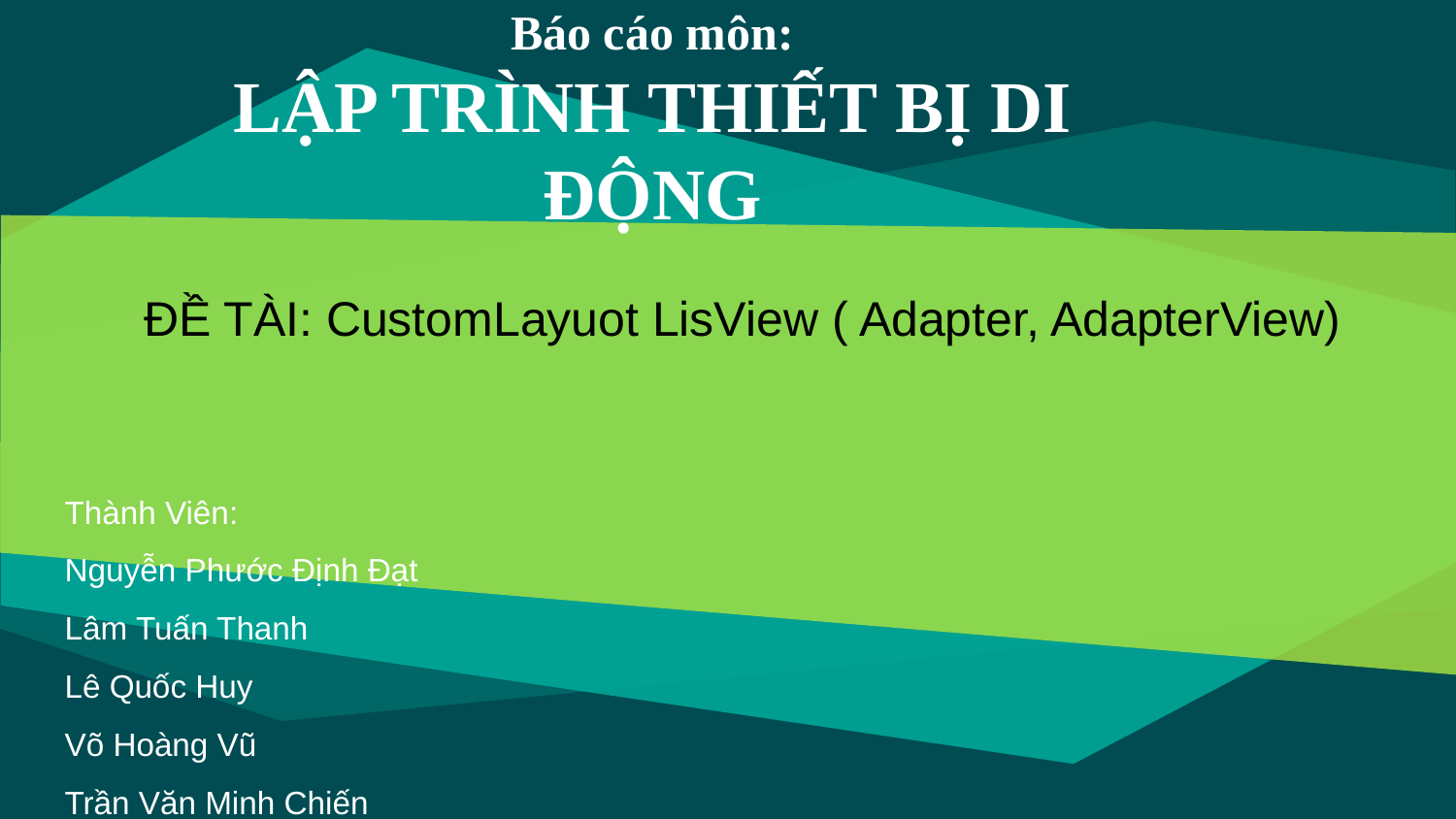

# Báo cáo môn: LẬP TRÌNH THIẾT BỊ DI ĐỘNG
ĐỀ TÀI: CustomLayuot LisView ( Adapter, AdapterView)
Thành Viên:
Nguyễn Phước Định Đạt
Lâm Tuấn Thanh
Lê Quốc Huy
Võ Hoàng Vũ
Trần Văn Minh Chiến